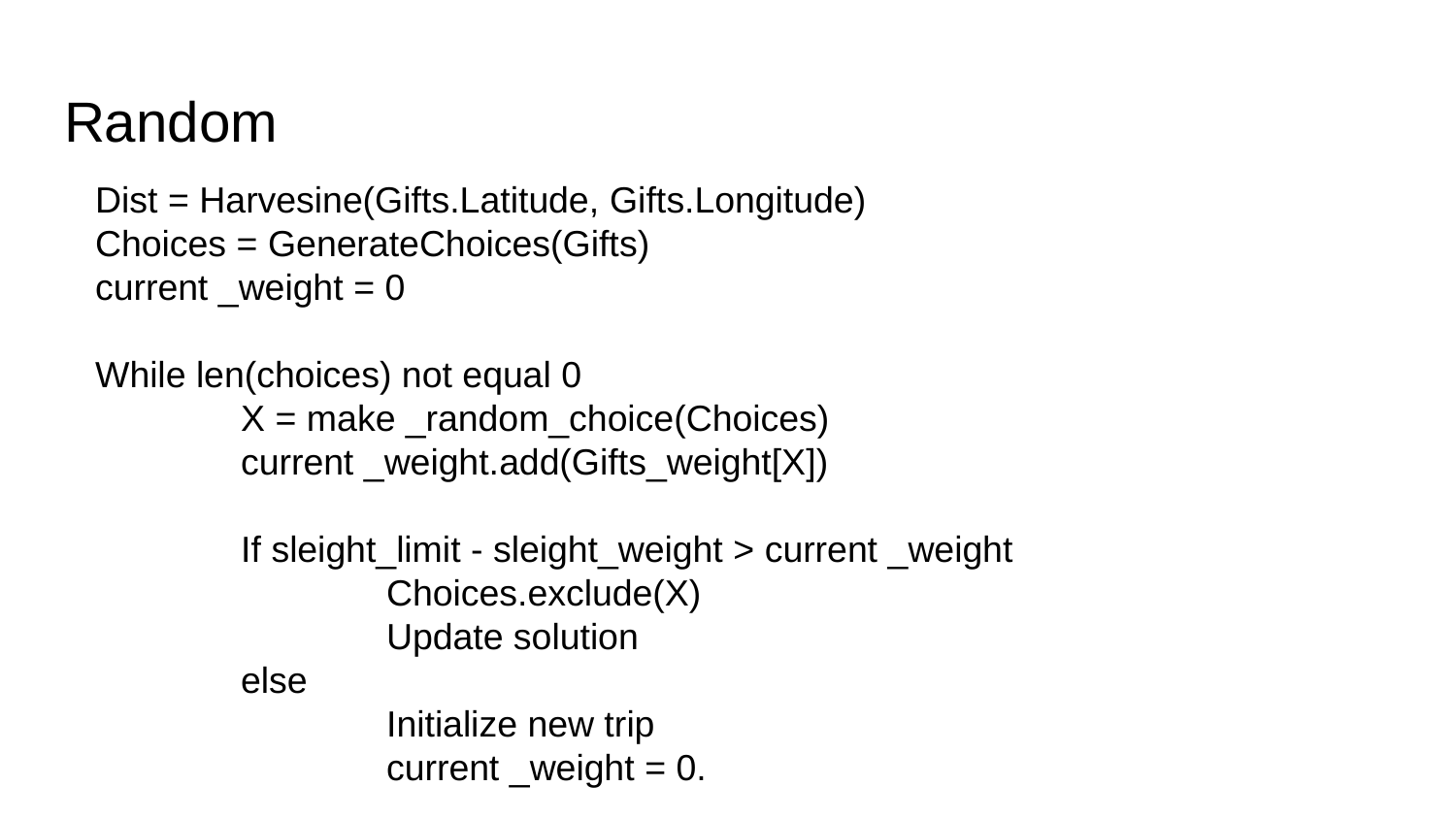

# Random
Dist = Harvesine(Gifts.Latitude, Gifts.Longitude)
Choices = GenerateChoices(Gifts)
current _weight = 0

While len(choices) not equal 0
	X = make _random_choice(Choices)
	current _weight.add(Gifts_weight[X])

	If sleight_limit - sleight_weight > current _weight
		Choices.exclude(X)
		Update solution
	else
		Initialize new trip
		current _weight = 0.